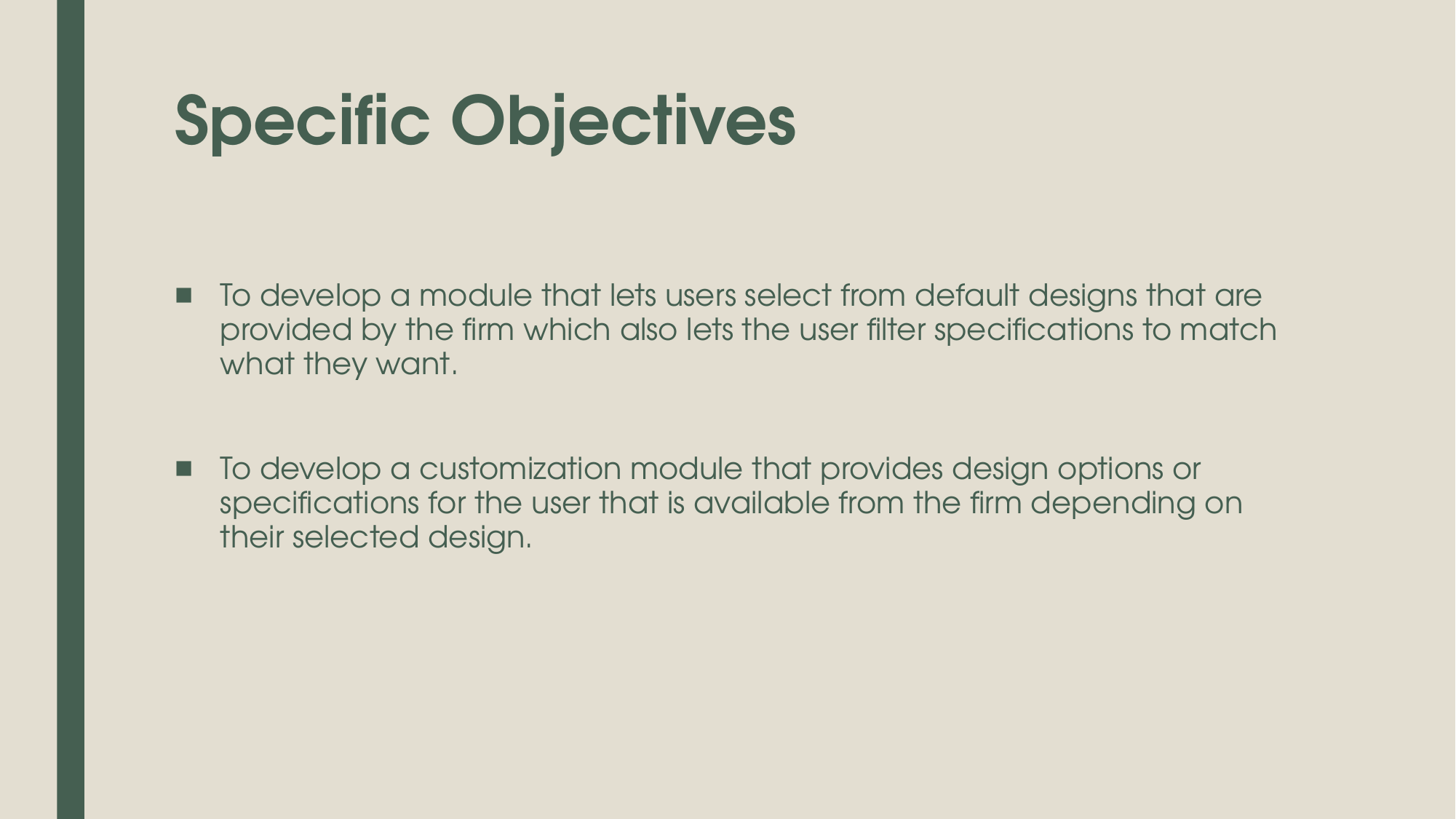

# Specific Objectives
To develop a module that lets users select from default designs that are provided by the firm which also lets the user filter specifications to match what they want.

To develop a customization module that provides design options or specifications for the user that is available from the firm depending on their selected design.